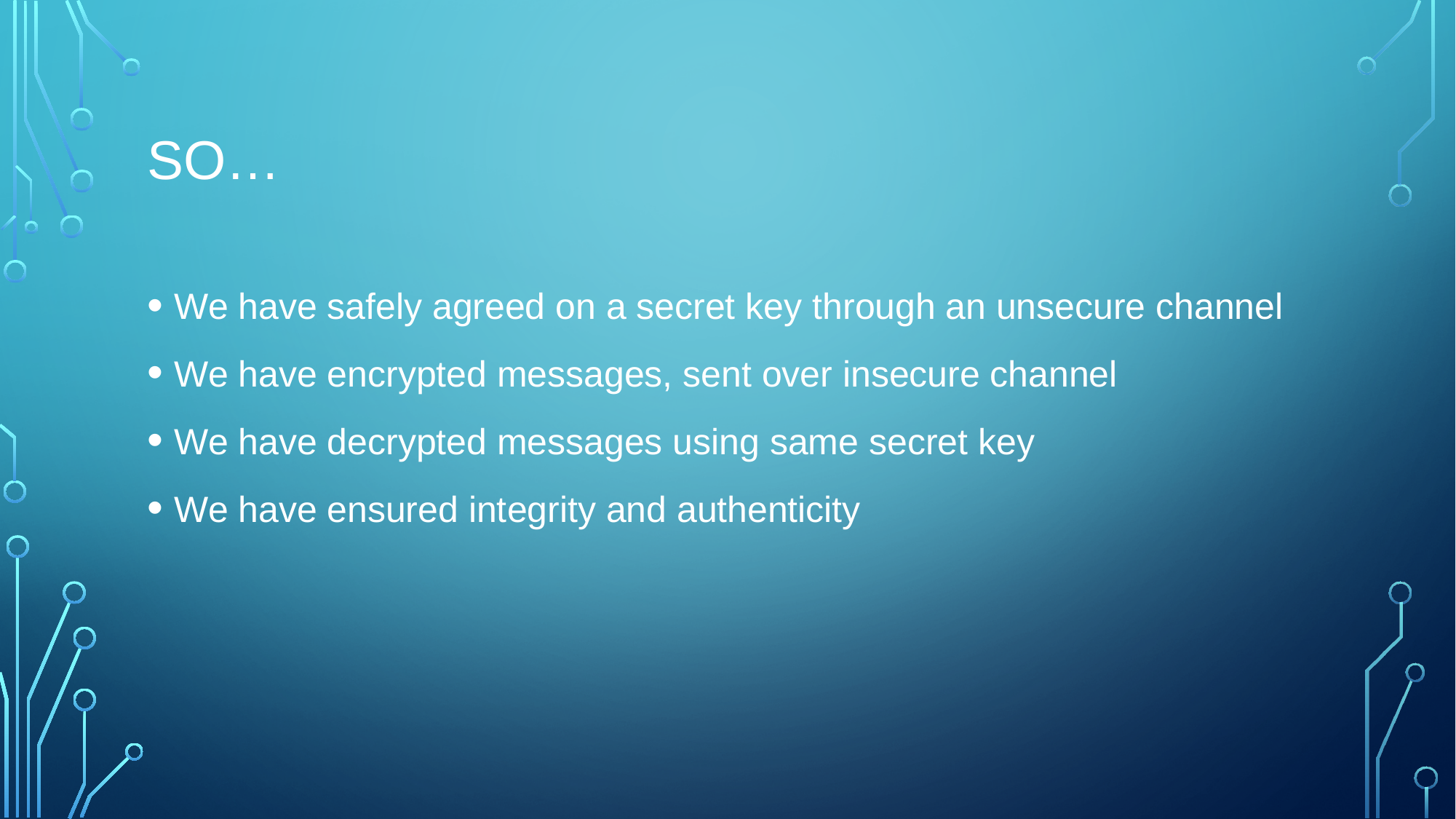

# So…
We have safely agreed on a secret key through an unsecure channel
We have encrypted messages, sent over insecure channel
We have decrypted messages using same secret key
We have ensured integrity and authenticity